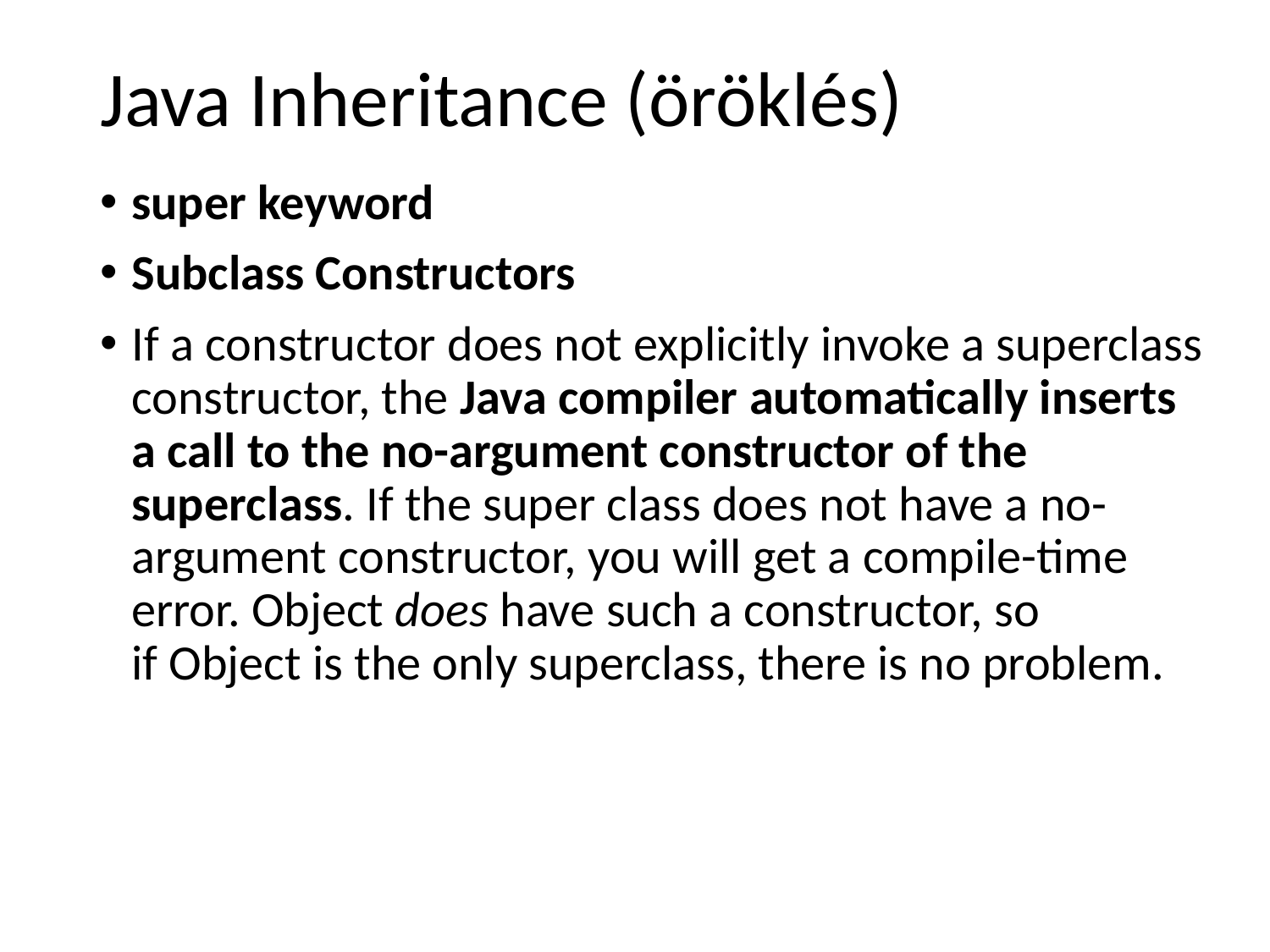

# Java Inheritance (öröklés)
super keyword
Subclass Constructors
If a constructor does not explicitly invoke a superclass constructor, the Java compiler automatically inserts a call to the no-argument constructor of the superclass. If the super class does not have a no-argument constructor, you will get a compile-time error. Object does have such a constructor, so if Object is the only superclass, there is no problem.